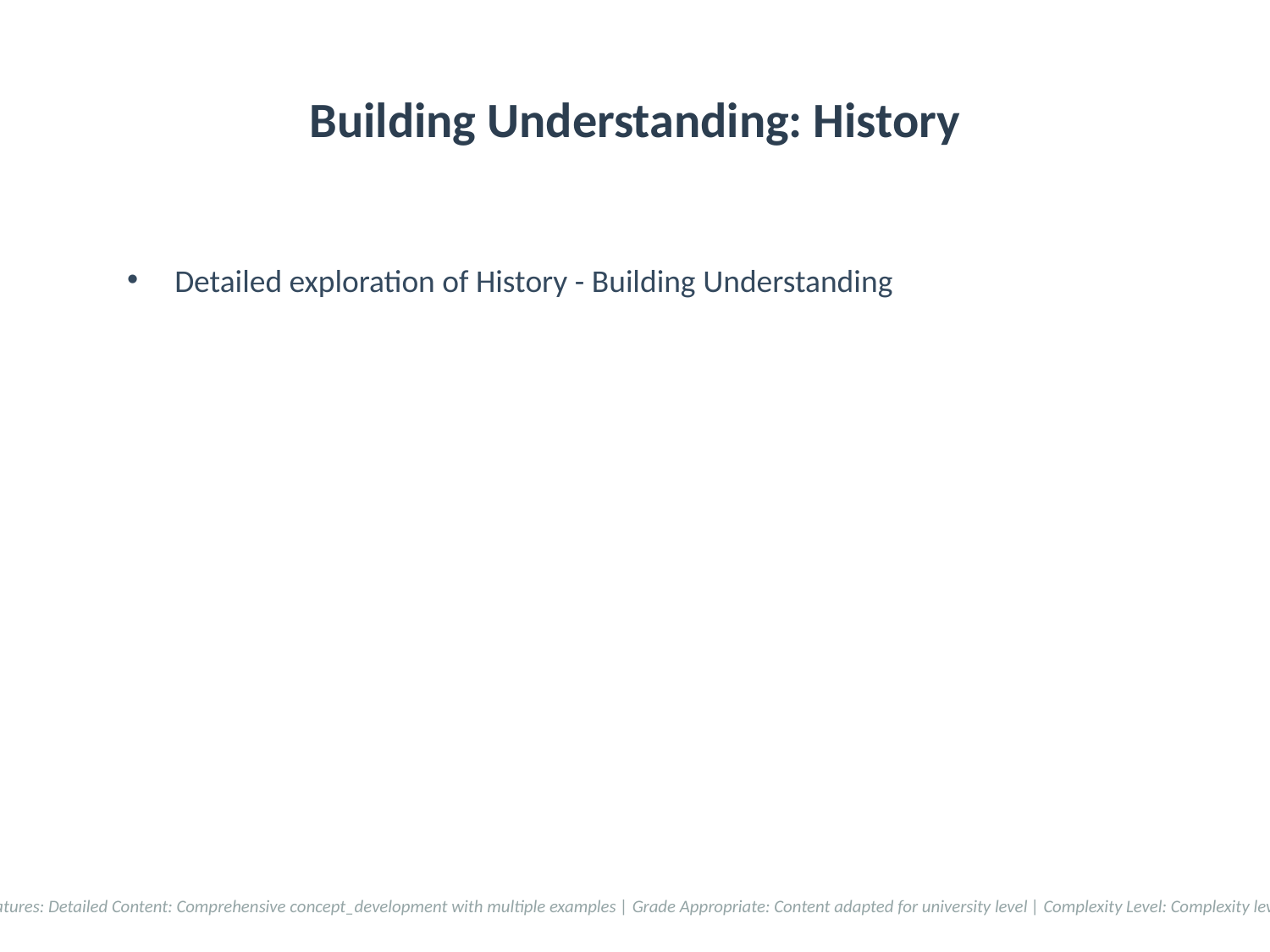

# Building Understanding: History
Detailed exploration of History - Building Understanding
Accessibility Features: Detailed Content: Comprehensive concept_development with multiple examples | Grade Appropriate: Content adapted for university level | Complexity Level: Complexity level 5/10 applied